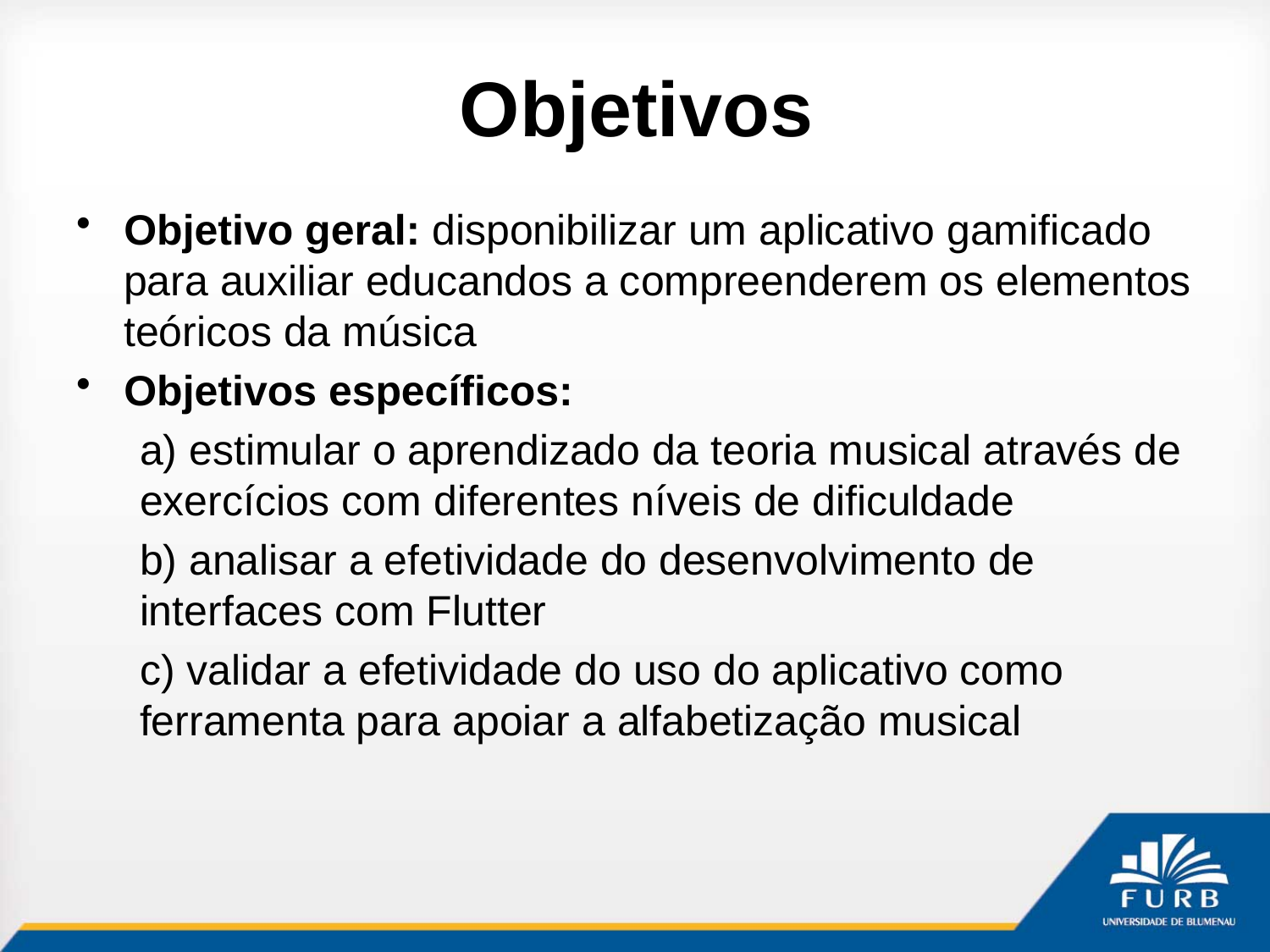

# Objetivos
Objetivo geral: disponibilizar um aplicativo gamificado para auxiliar educandos a compreenderem os elementos teóricos da música
Objetivos específicos:
a) estimular o aprendizado da teoria musical através de exercícios com diferentes níveis de dificuldade
b) analisar a efetividade do desenvolvimento de interfaces com Flutter
c) validar a efetividade do uso do aplicativo como ferramenta para apoiar a alfabetização musical